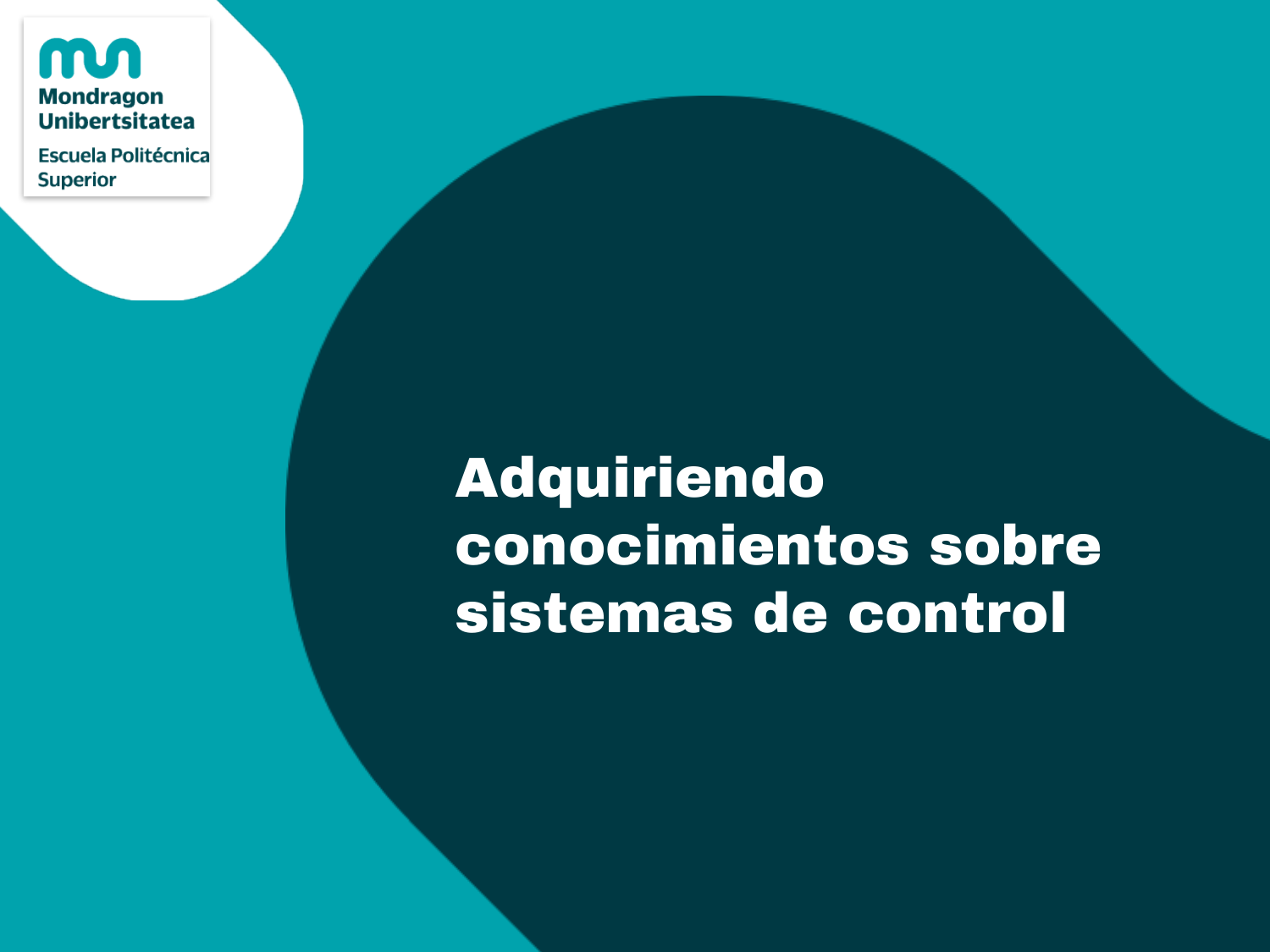

# Adquiriendo conocimientos sobre sistemas de control